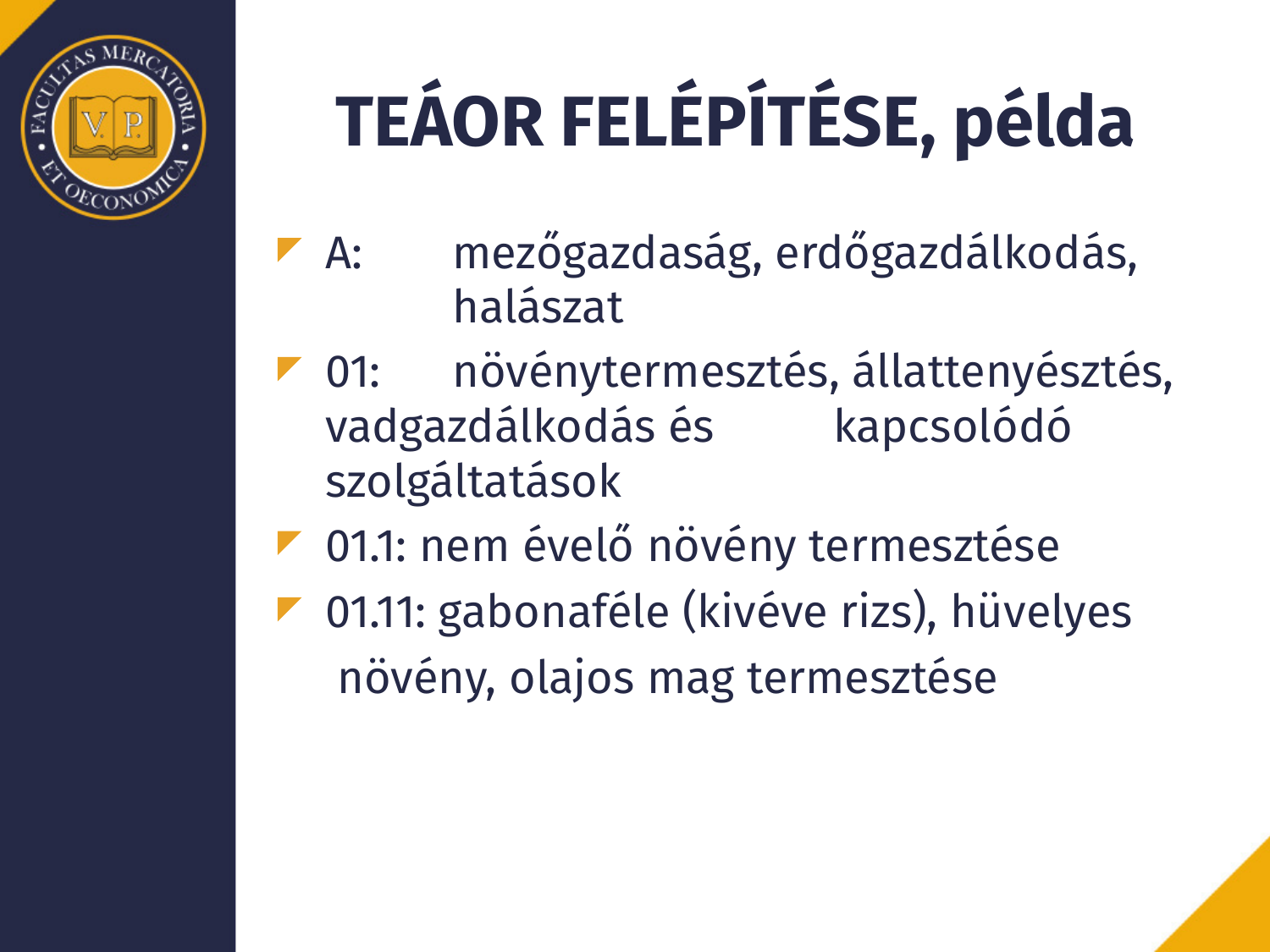

# TEÁOR FELÉPÍTÉSE, példa
A:	mezőgazdaság, erdőgazdálkodás, 		halászat
01: 	növénytermesztés, állattenyésztés, 	vadgazdálkodás és	kapcsolódó 	szolgáltatások
01.1: nem évelő növény termesztése
01.11: gabonaféle (kivéve rizs), hüvelyes 	     növény, olajos mag termesztése